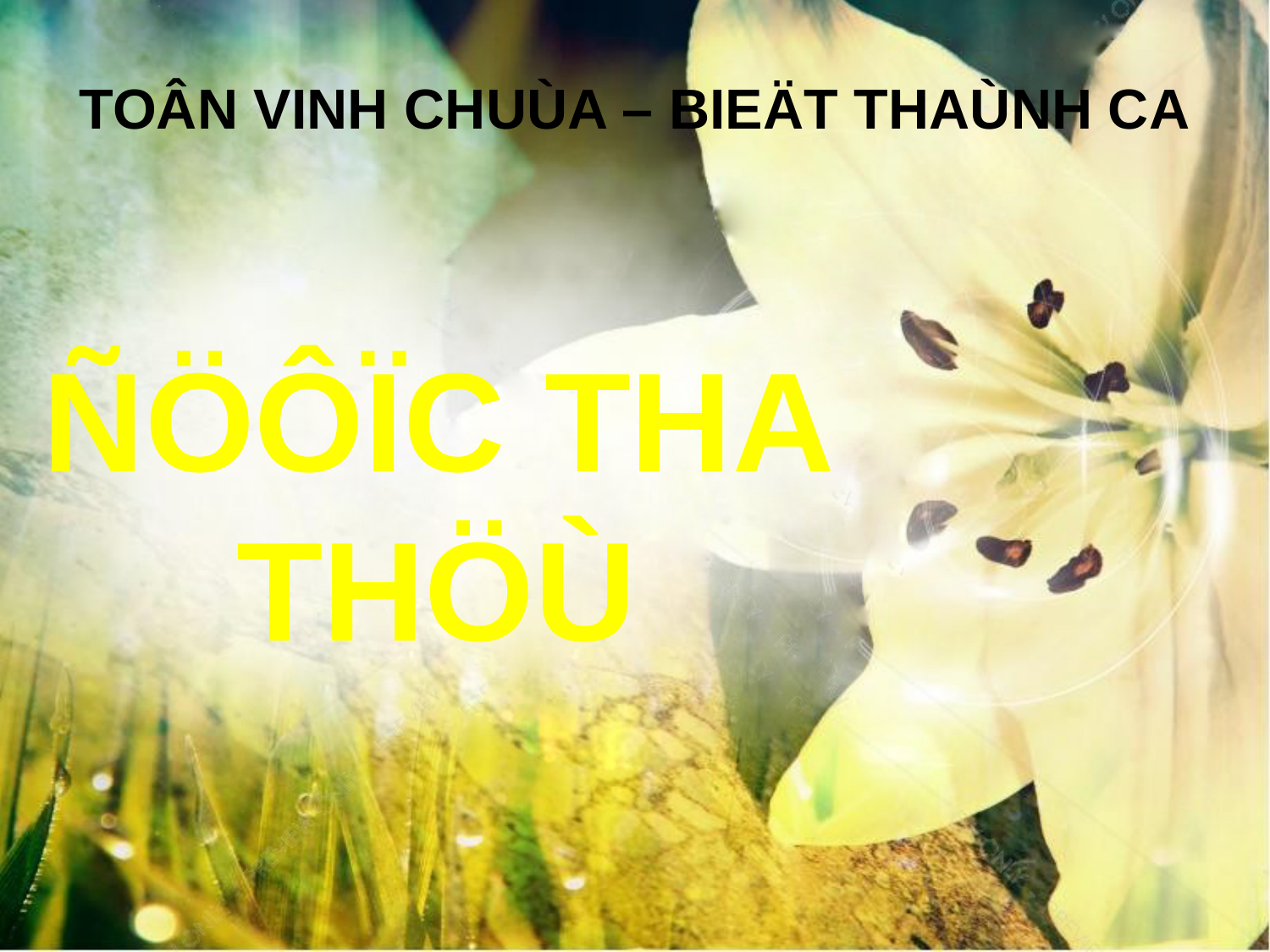

TOÂN VINH CHUÙA – BIEÄT THAÙNH CA
ÑÖÔÏC THA THÖÙ